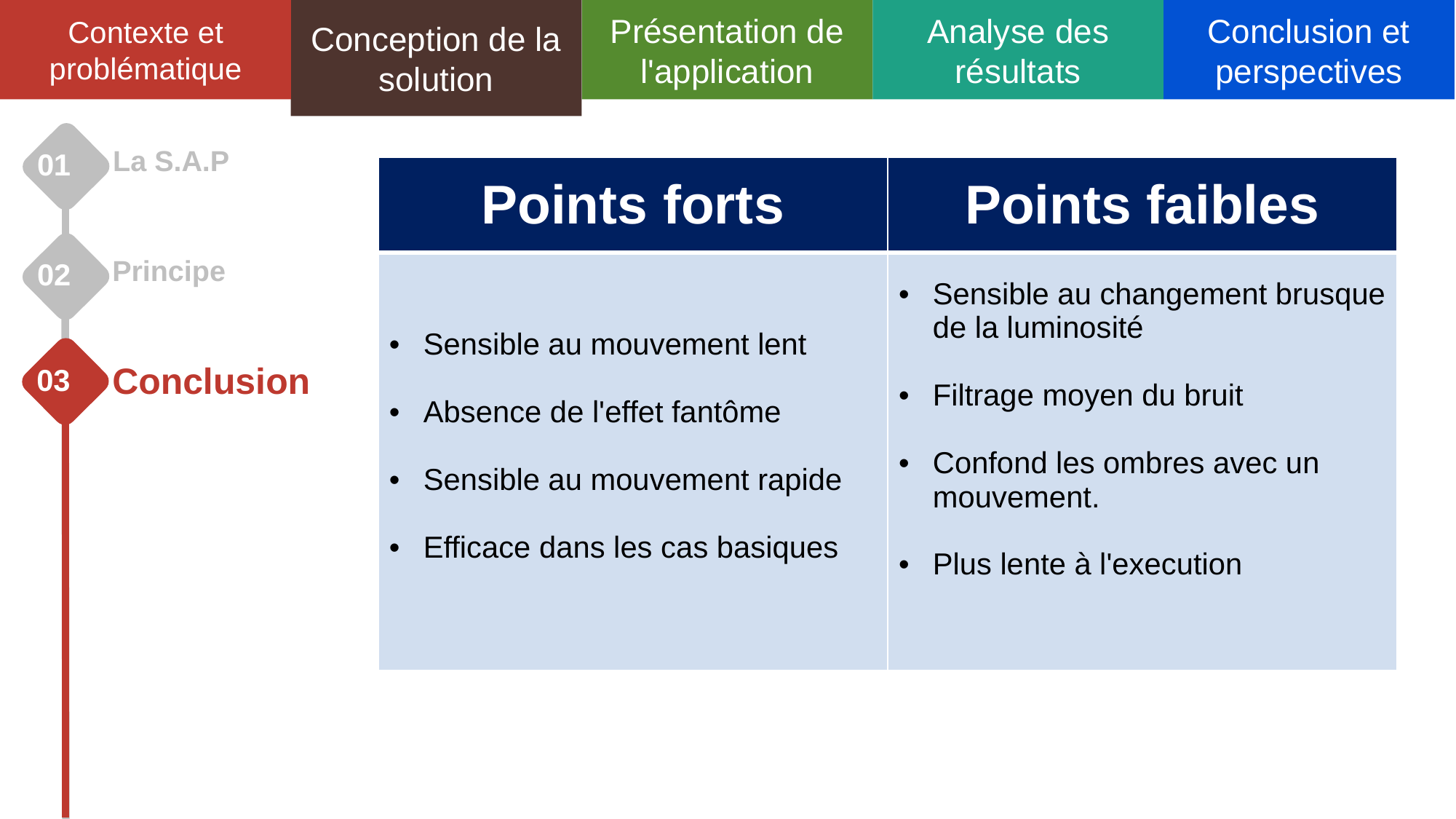

Contexte et problématique
Conception de la solution
Présentation de l'application
Analyse des résultats
Conclusion et perspectives
01
La S.A.P
| Points forts | Points faibles |
| --- | --- |
| Sensible au mouvement lent Absence de l'effet fantôme Sensible au mouvement rapide Efficace dans les cas basiques | Sensible au changement brusque de la luminosité Filtrage moyen du bruit Confond les ombres avec un mouvement. Plus lente à l'execution |
02
Principe
03
Conclusion